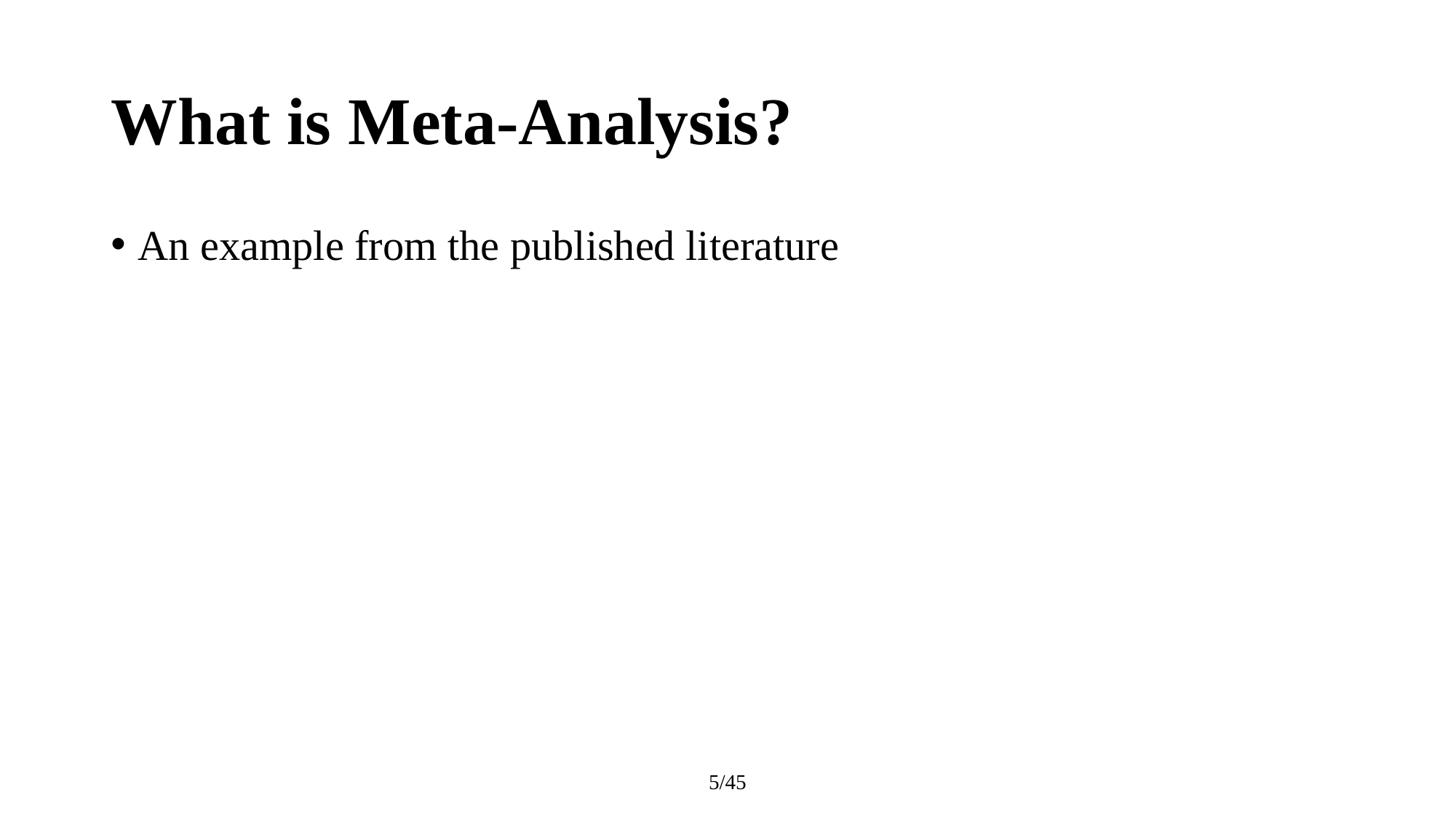

# What is Meta-Analysis?
An example from the published literature

5/45